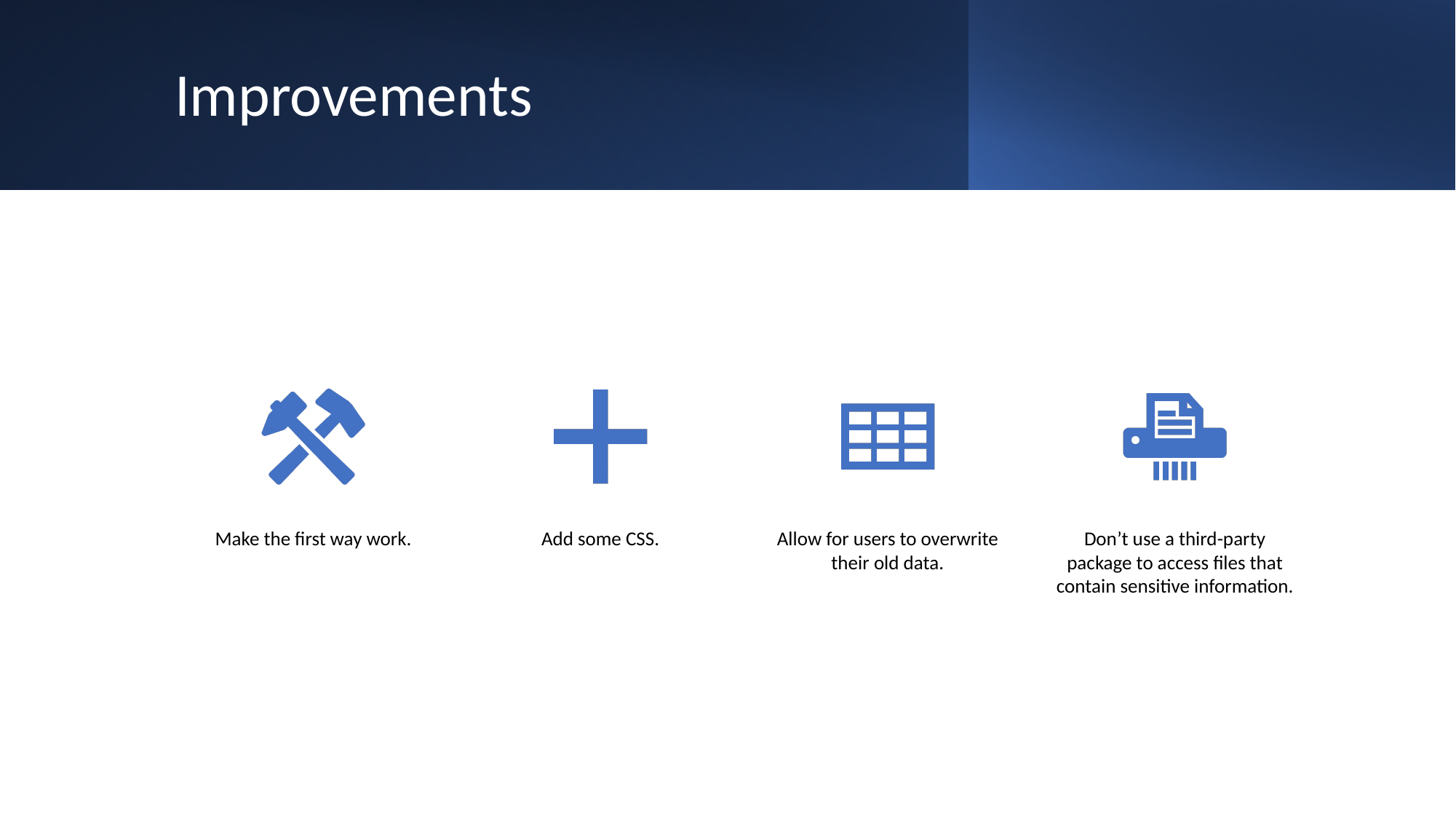

# Improvements
Make the first way work.
Add some CSS.
Allow for users to overwrite their old data.
Don’t use a third-party package to access files that contain sensitive information.